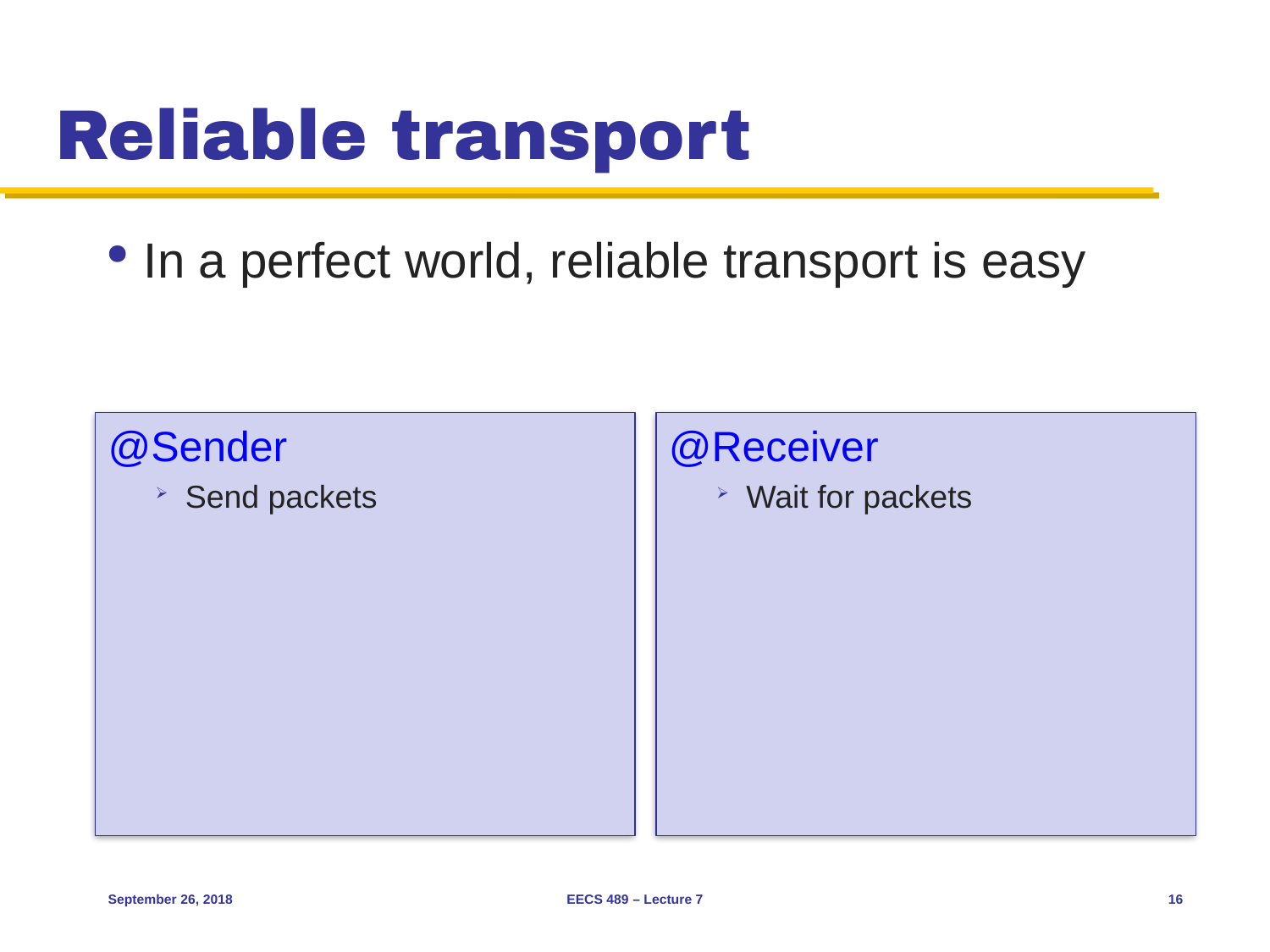

# Reliable transport
In a perfect world, reliable transport is easy
@Sender
Send packets

@Receiver
Wait for packets
September 26, 2018
EECS 489 – Lecture 7
16